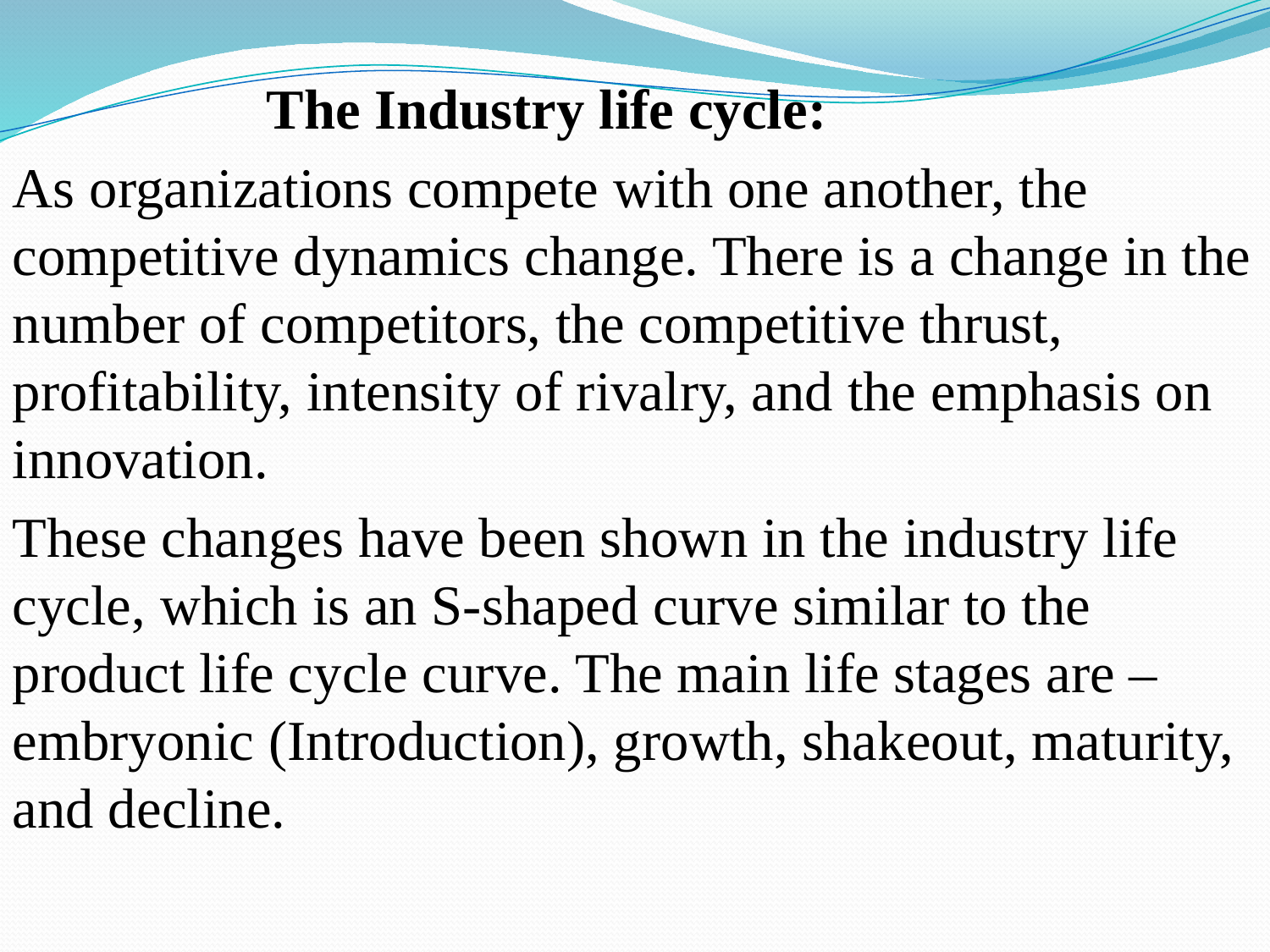

The Industry life cycle:
As organizations compete with one another, the competitive dynamics change. There is a change in the number of competitors, the competitive thrust, profitability, intensity of rivalry, and the emphasis on innovation.
These changes have been shown in the industry life cycle, which is an S-shaped curve similar to the product life cycle curve. The main life stages are – embryonic (Introduction), growth, shakeout, maturity, and decline.